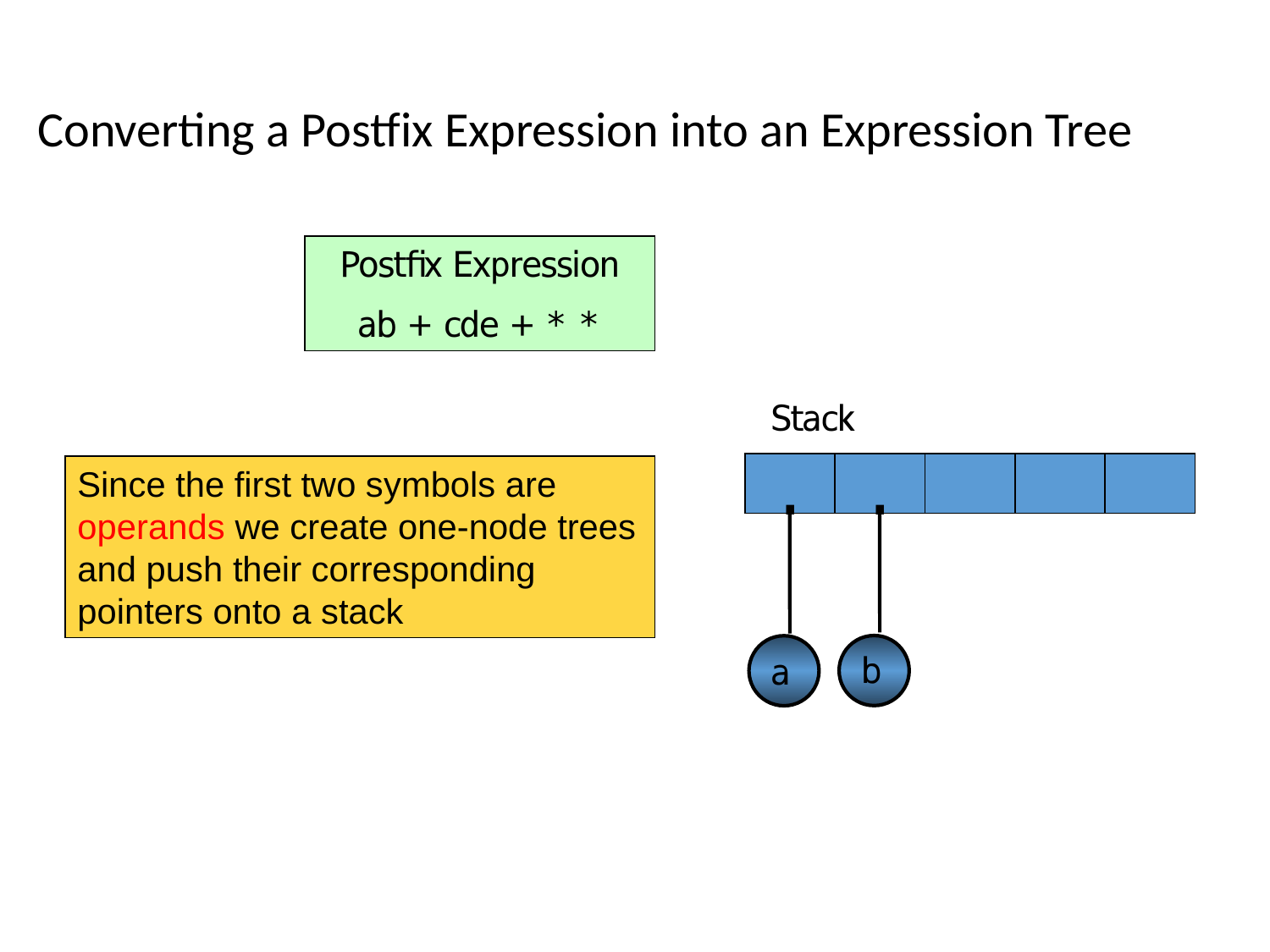

Converting a Postfix Expression into an Expression Tree
Postfix Expression
ab + cde + * *
Stack
  .
  .

Since the first two symbols are operands we create one-node trees and push their corresponding pointers onto a stack

b
a